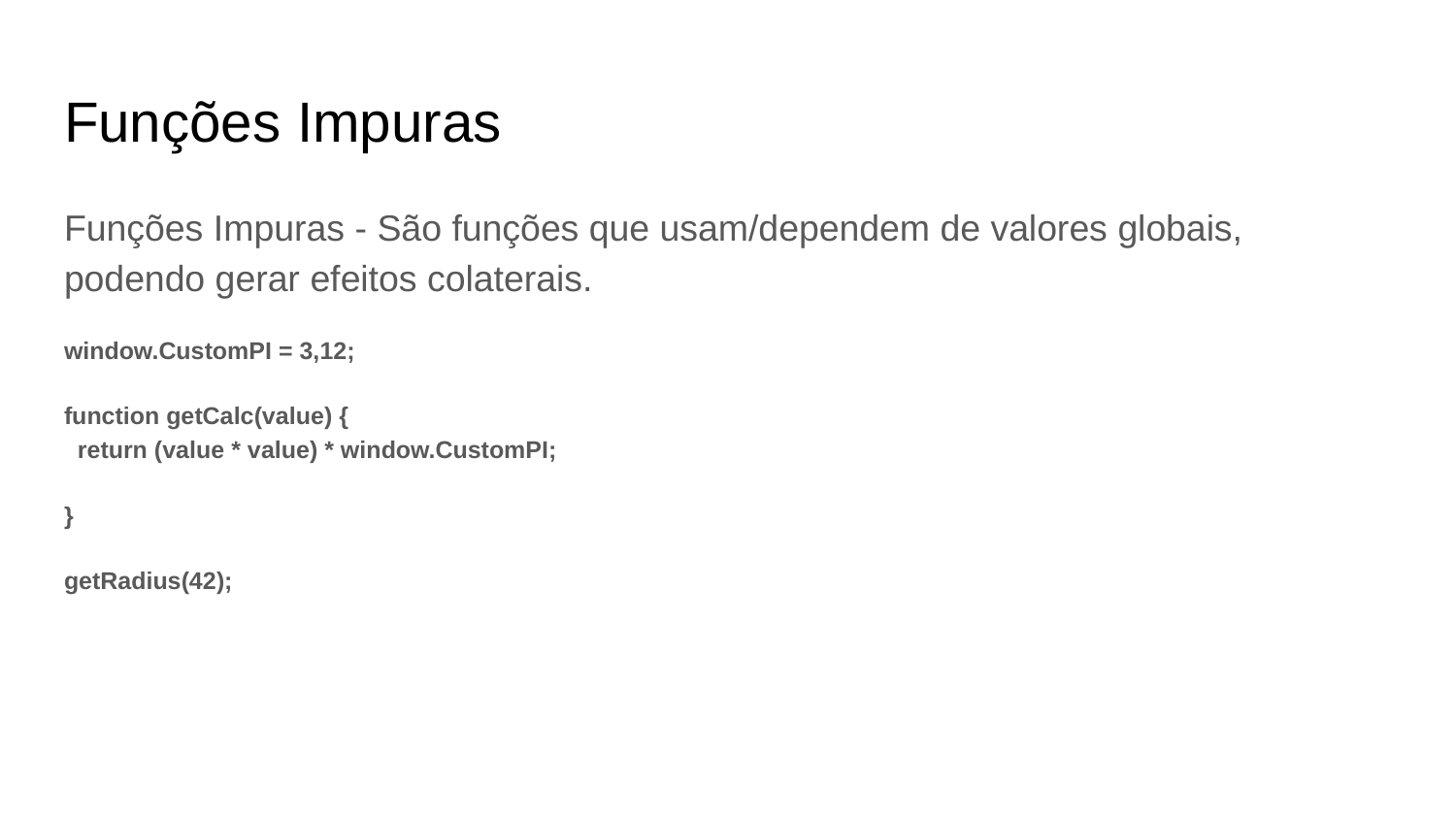

# Funções Impuras
Funções Impuras - São funções que usam/dependem de valores globais, podendo gerar efeitos colaterais.
window.CustomPI = 3,12;
function getCalc(value) {
  return (value * value) * window.CustomPI;
}
getRadius(42);